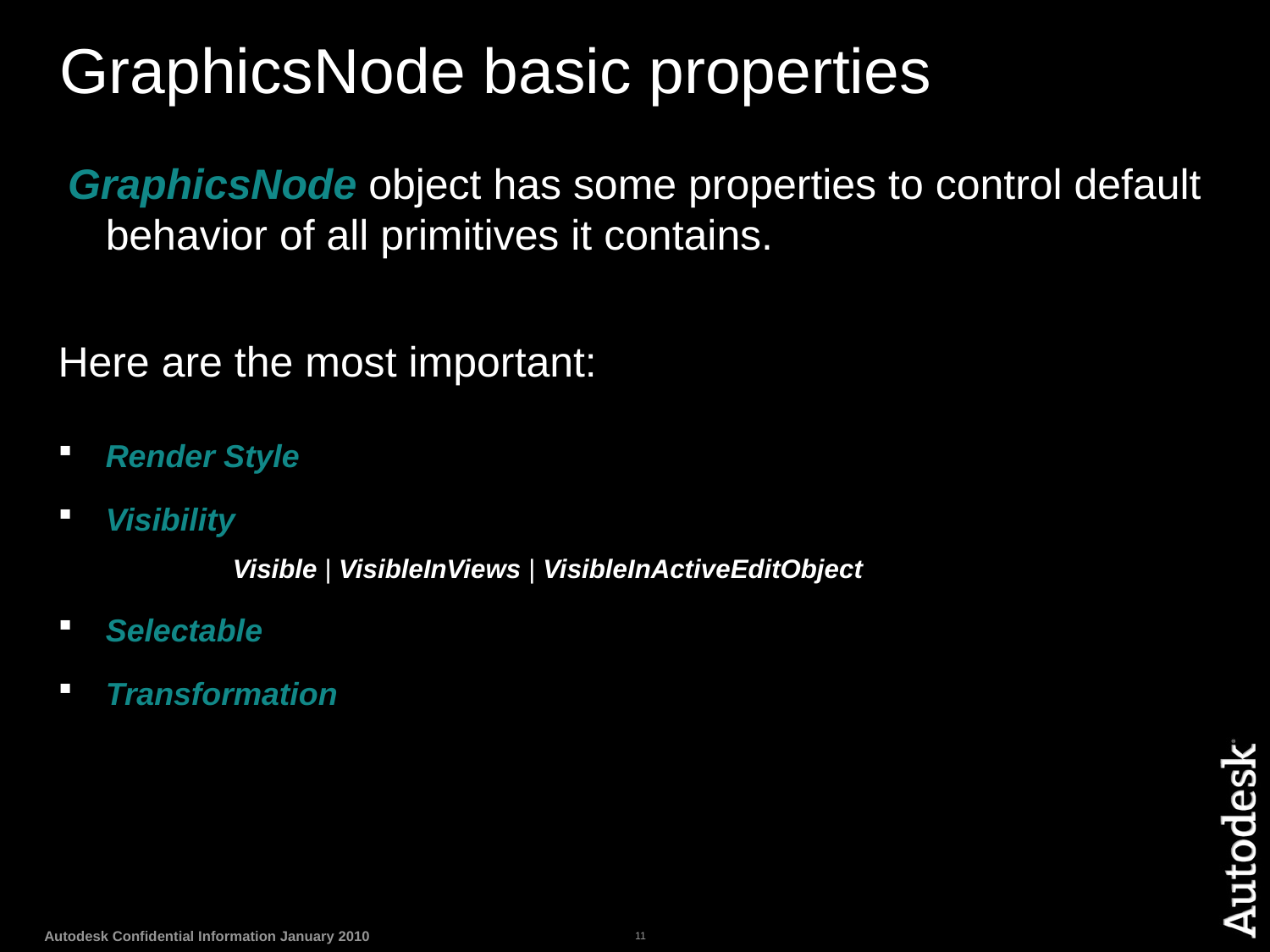

# GraphicsNode basic properties
 GraphicsNode object has some properties to control default behavior of all primitives it contains.

Here are the most important:

Render Style

Visibility
		Visible | VisibleInViews | VisibleInActiveEditObject

Selectable

Transformation